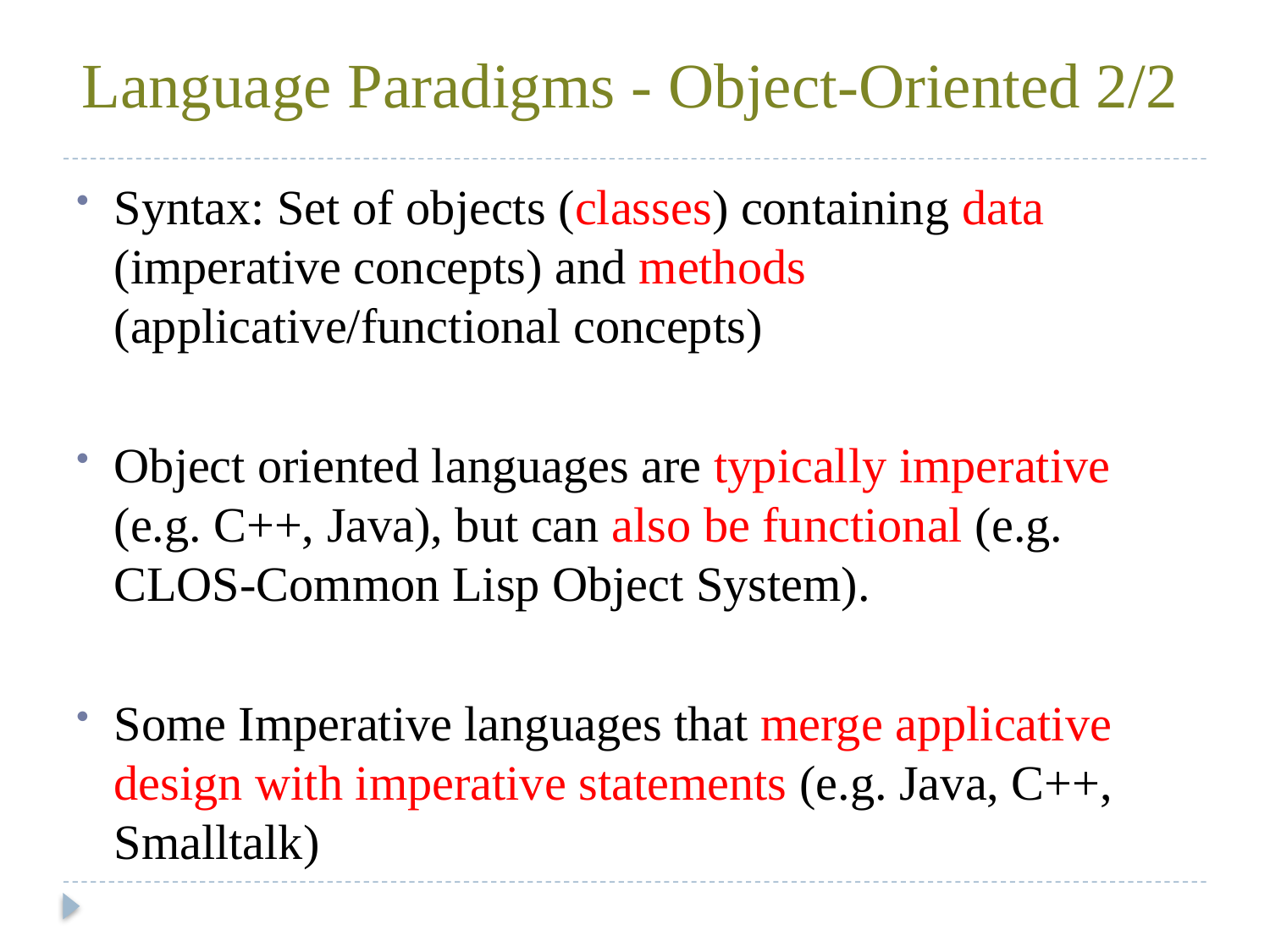

# Language Paradigms -­ Object-Oriented 2/2
Syntax: Set of objects (classes) containing data (imperative concepts) and methods (applicative/functional concepts)

Object oriented languages are typically imperative (e.g. C++, Java), but can also be functional (e.g. CLOS-Common Lisp Object System).

Some Imperative languages that merge applicative design with imperative statements (e.g. Java, C++, Smalltalk)